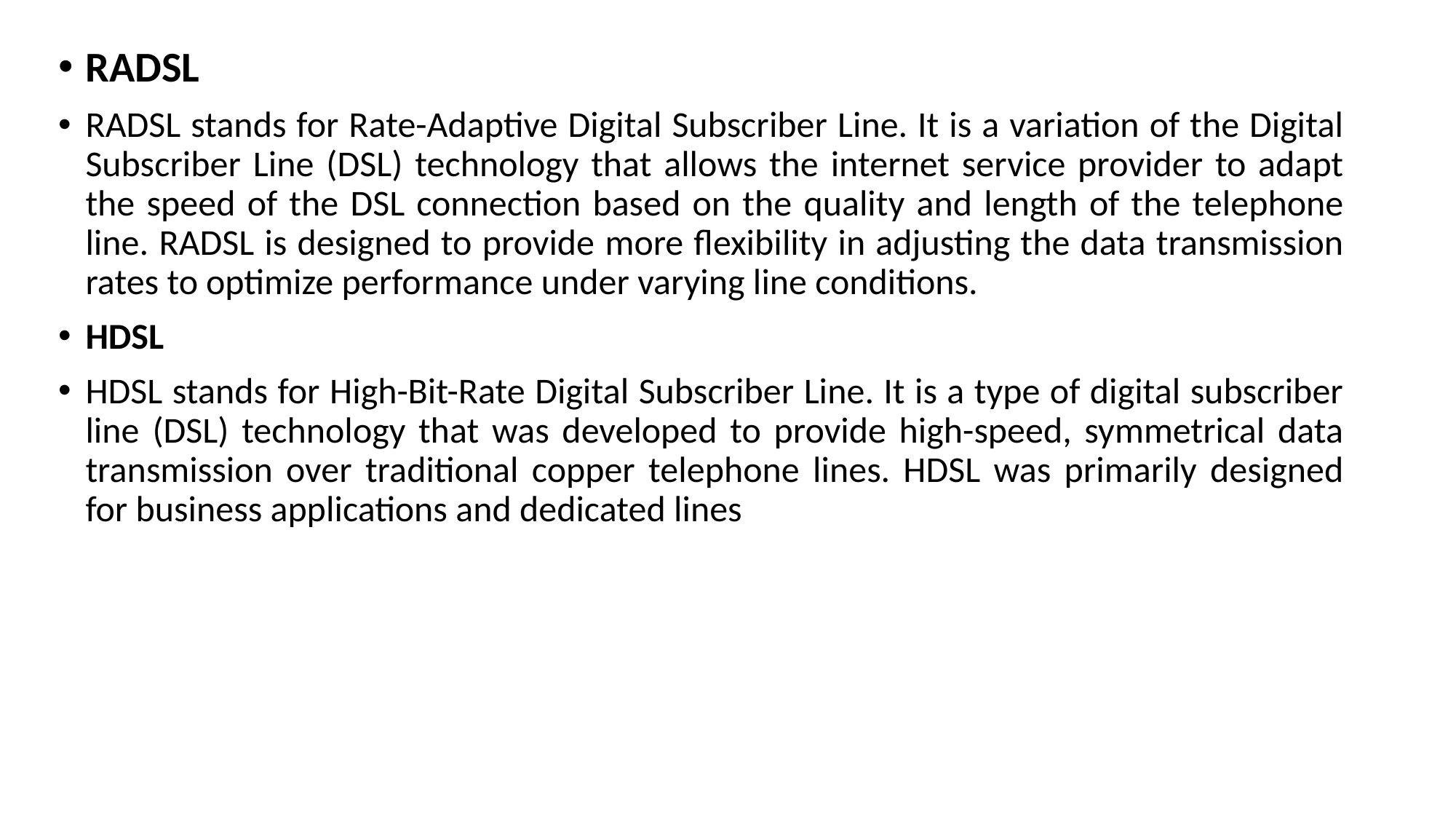

RADSL
RADSL stands for Rate-Adaptive Digital Subscriber Line. It is a variation of the Digital Subscriber Line (DSL) technology that allows the internet service provider to adapt the speed of the DSL connection based on the quality and length of the telephone line. RADSL is designed to provide more flexibility in adjusting the data transmission rates to optimize performance under varying line conditions.
HDSL
HDSL stands for High-Bit-Rate Digital Subscriber Line. It is a type of digital subscriber line (DSL) technology that was developed to provide high-speed, symmetrical data transmission over traditional copper telephone lines. HDSL was primarily designed for business applications and dedicated lines